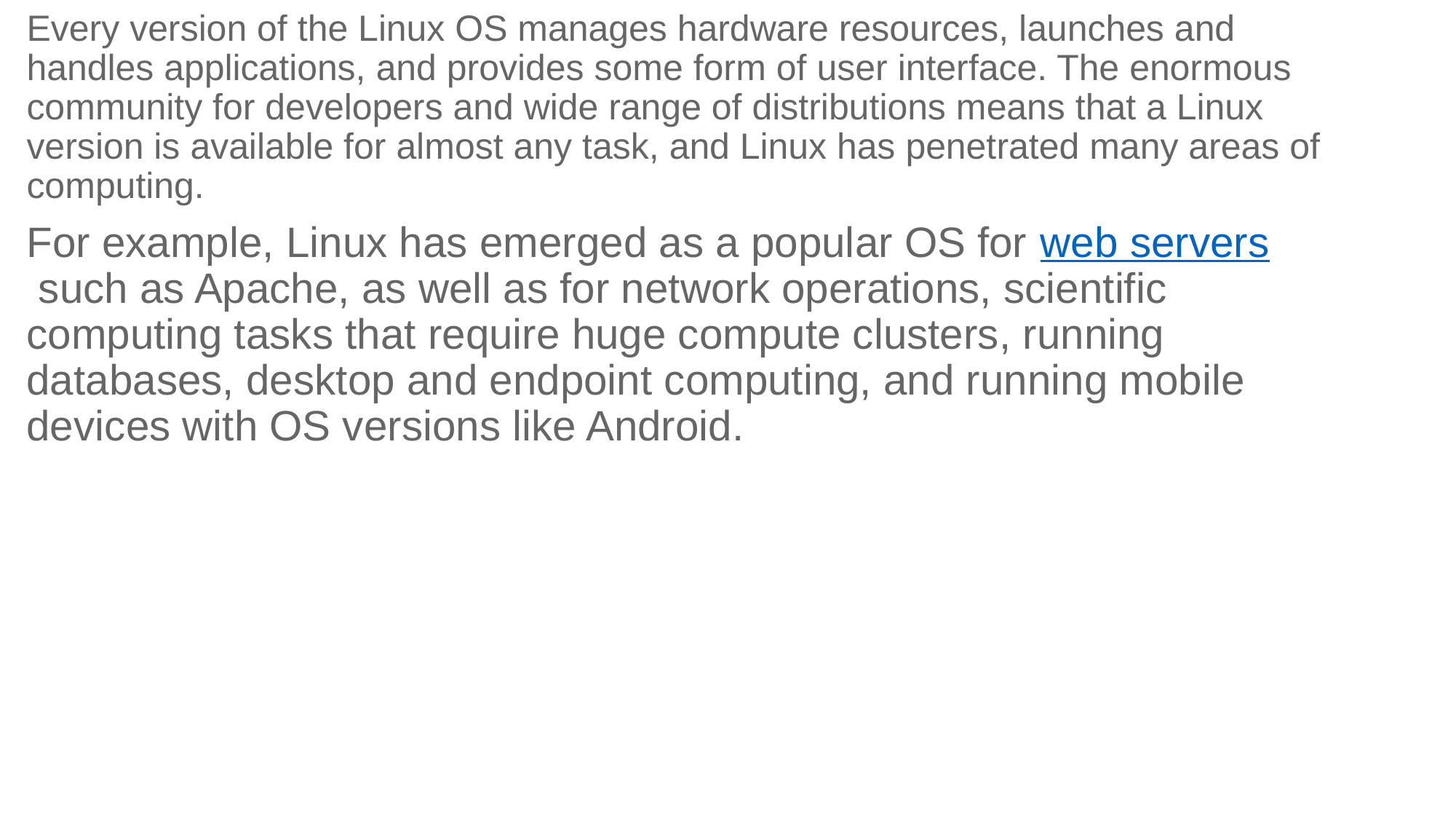

# Every version of the Linux OS manages hardware resources, launches and handles applications, and provides some form of user interface. The enormous community for developers and wide range of distributions means that a Linux version is available for almost any task, and Linux has penetrated many areas of computing.
For example, Linux has emerged as a popular OS for web servers such as Apache, as well as for network operations, scientific computing tasks that require huge compute clusters, running databases, desktop and endpoint computing, and running mobile devices with OS versions like Android.